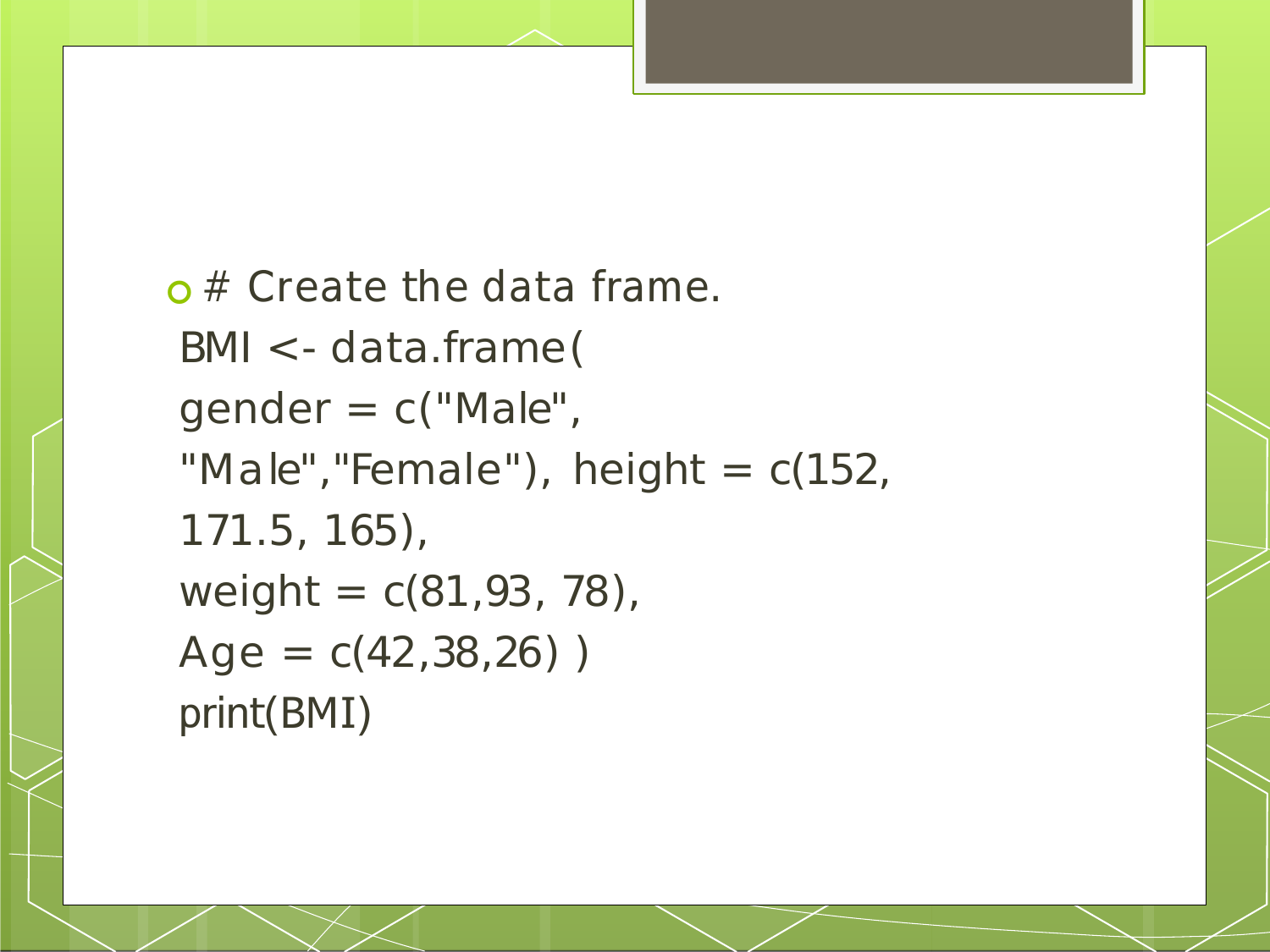

🞇 # Create the data frame.
BMI <- data.frame(
gender = c("Male", "Male","Female"),  height = c(152, 171.5, 165),
weight = c(81,93, 78),
Age = c(42,38,26) )
print(BMI)